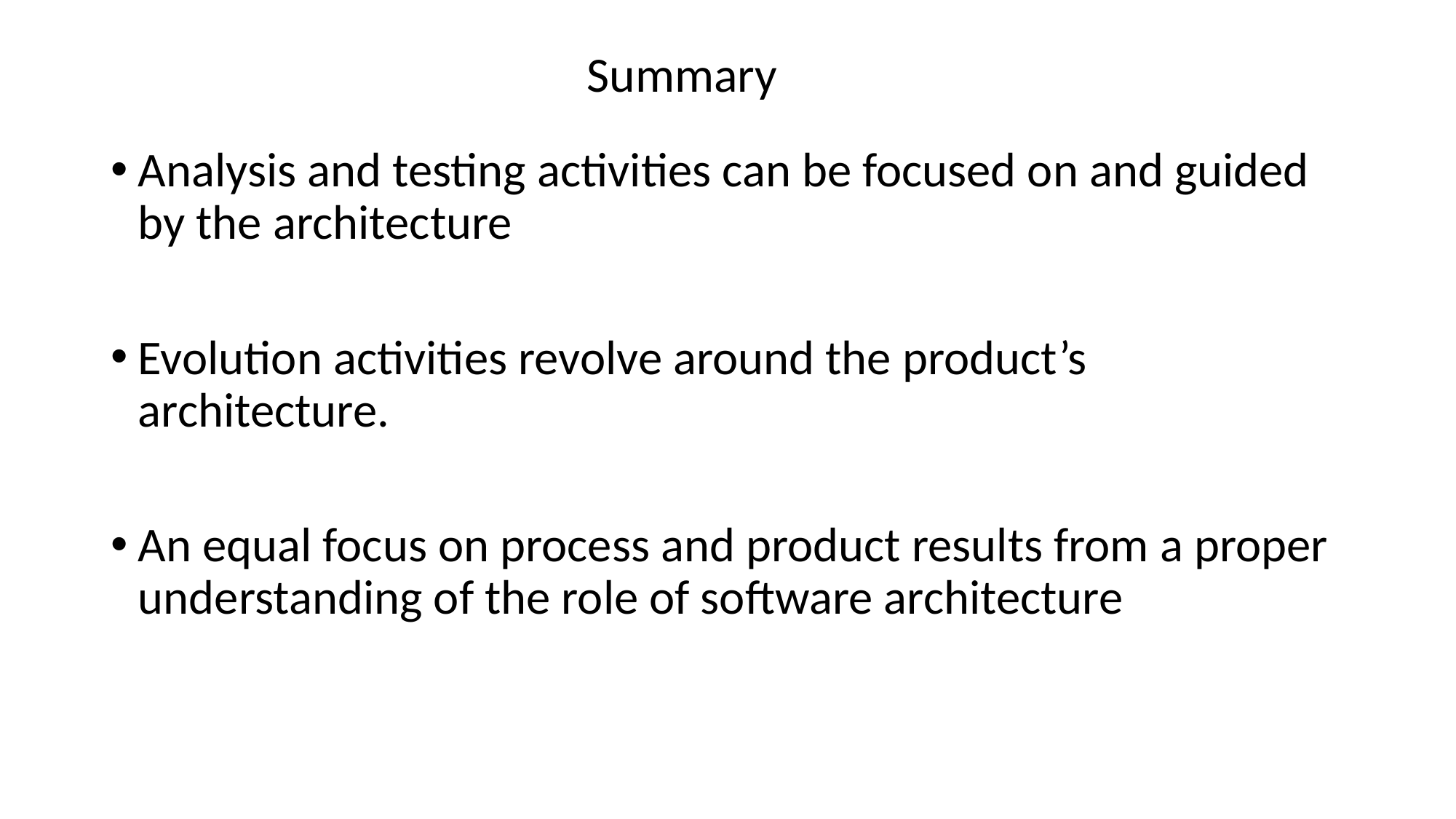

# Summary
Analysis and testing activities can be focused on and guided by the architecture

Evolution activities revolve around the product’s architecture.

An equal focus on process and product results from a proper understanding of the role of software architecture